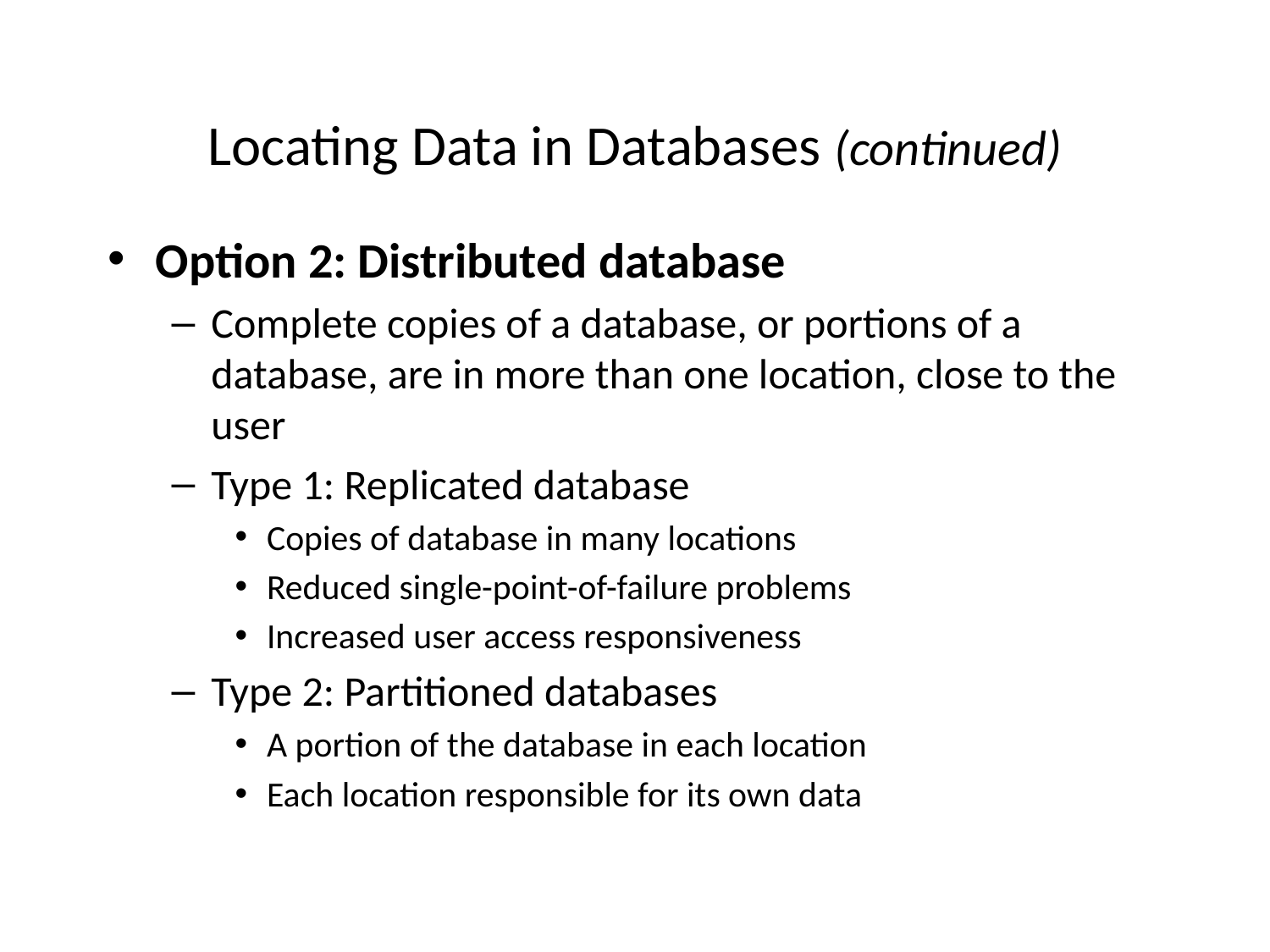

# Locating Data in Databases (continued)
Option 2: Distributed database
Complete copies of a database, or portions of a database, are in more than one location, close to the user
Type 1: Replicated database
Copies of database in many locations
Reduced single-point-of-failure problems
Increased user access responsiveness
Type 2: Partitioned databases
A portion of the database in each location
Each location responsible for its own data